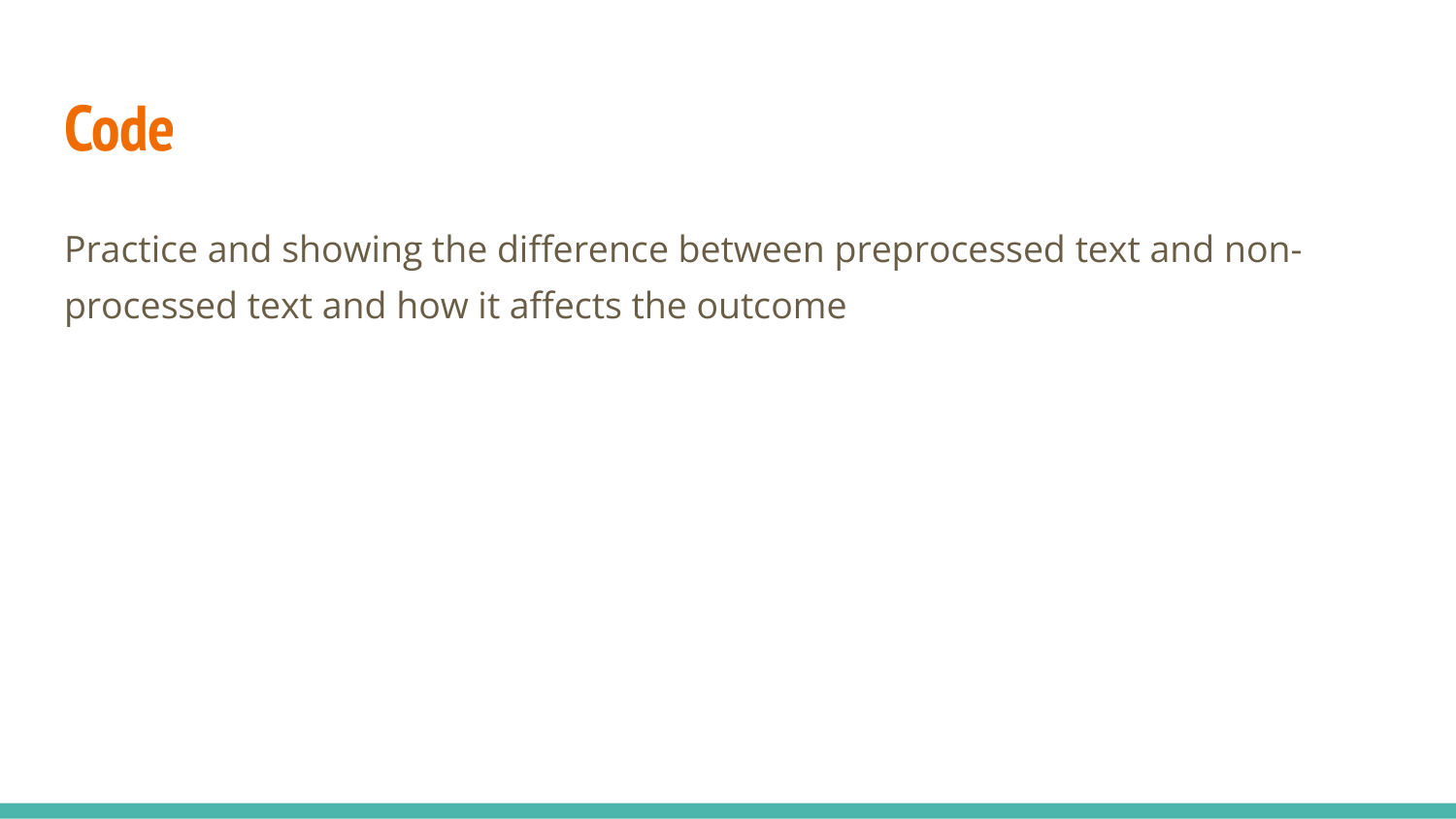

# Code
Practice and showing the difference between preprocessed text and non-processed text and how it affects the outcome